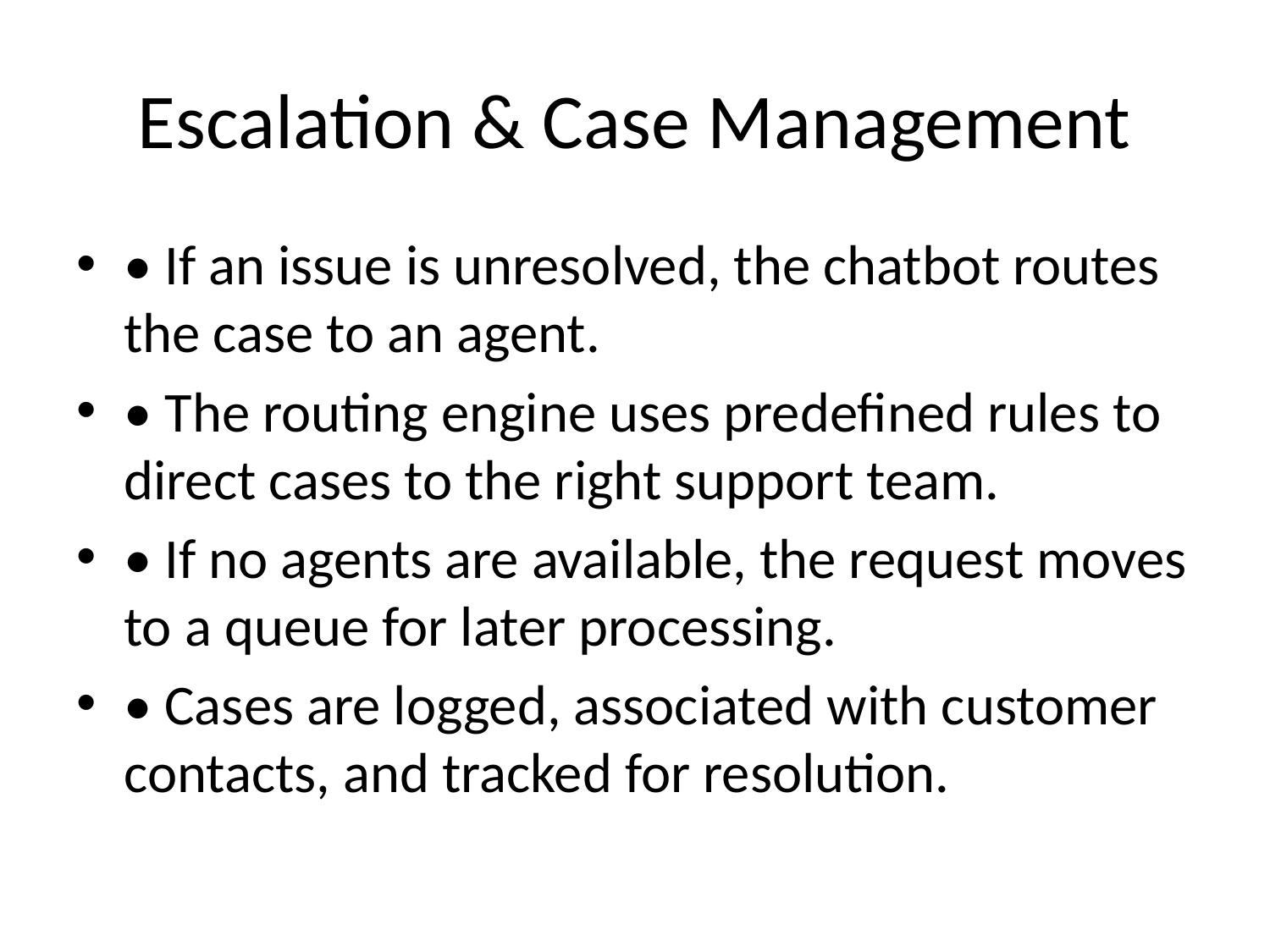

# Escalation & Case Management
• If an issue is unresolved, the chatbot routes the case to an agent.
• The routing engine uses predefined rules to direct cases to the right support team.
• If no agents are available, the request moves to a queue for later processing.
• Cases are logged, associated with customer contacts, and tracked for resolution.